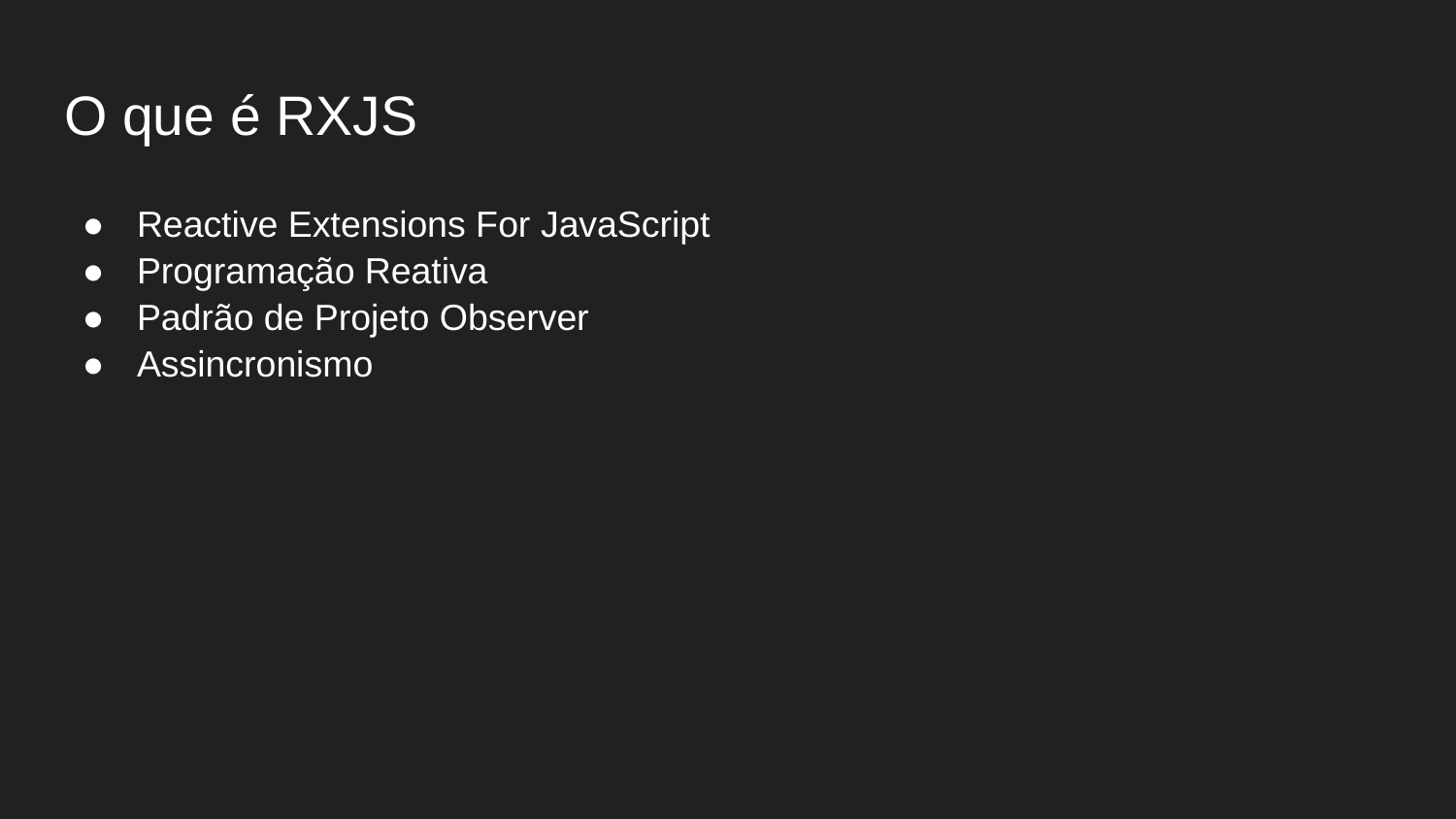

# O que é RXJS
Reactive Extensions For JavaScript
Programação Reativa
Padrão de Projeto Observer
Assincronismo